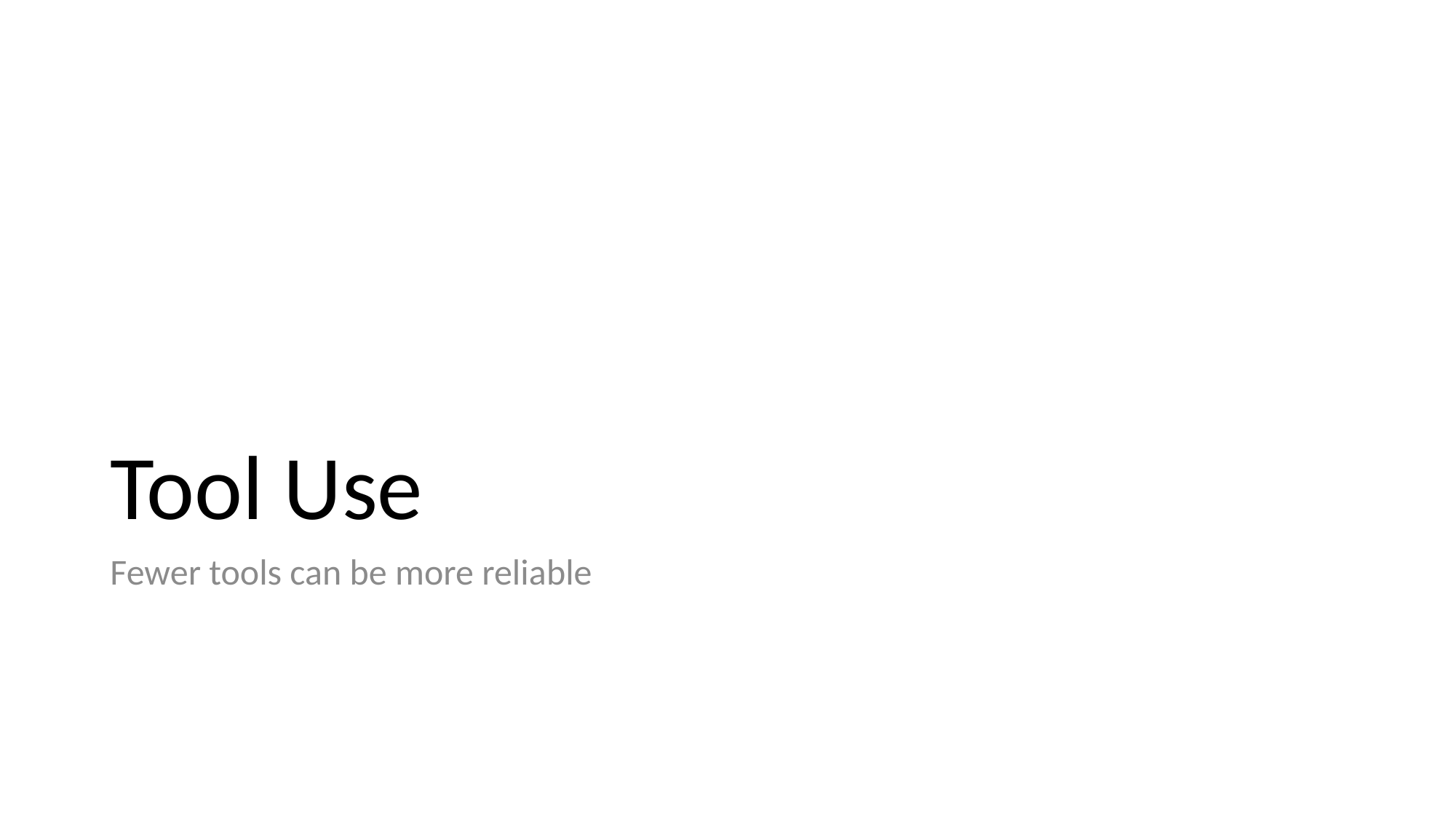

# Tool Use
Fewer tools can be more reliable